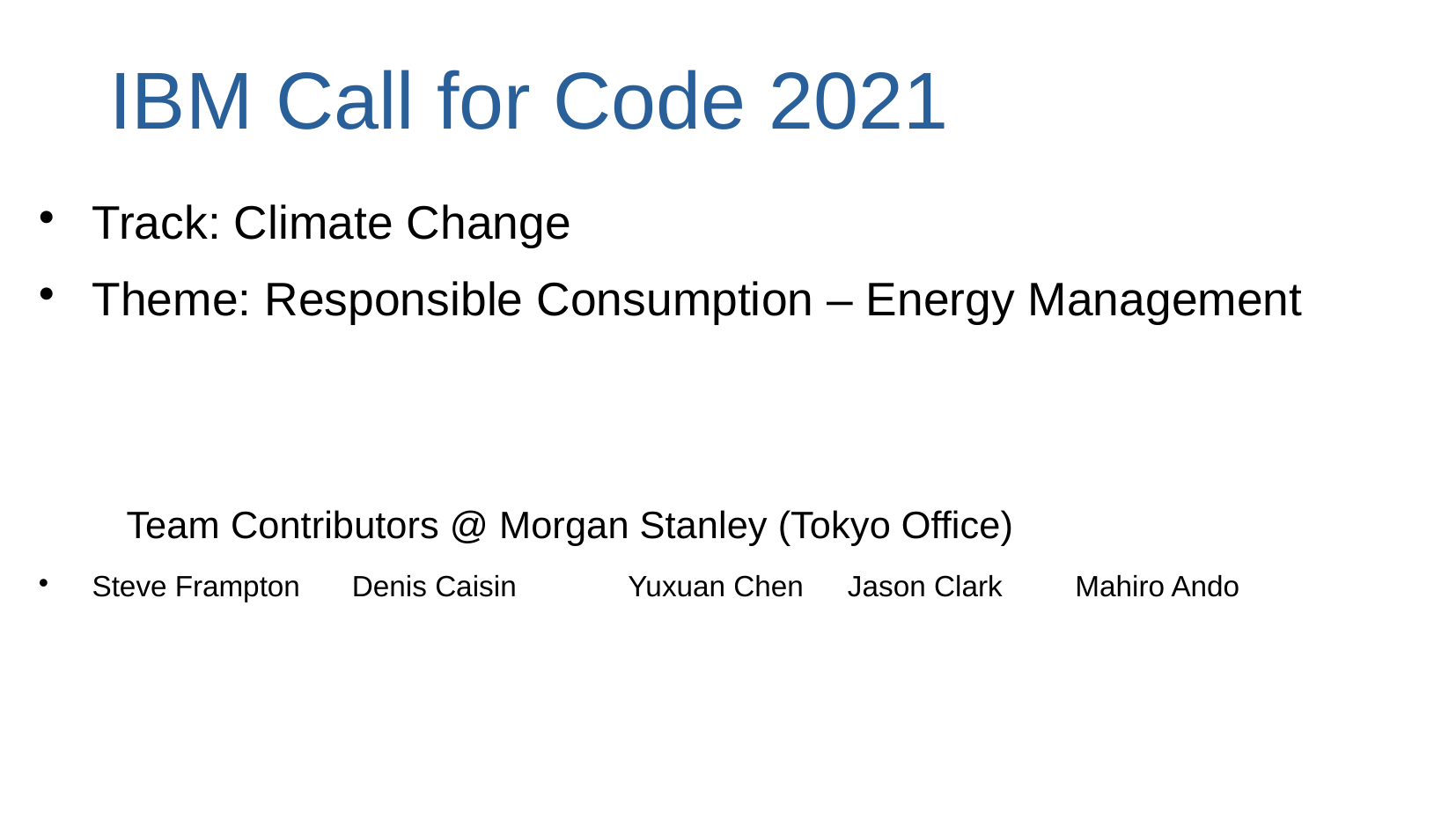

IBM Call for Code 2021
Track: Climate Change
Theme: Responsible Consumption – Energy Management

	Team Contributors @ Morgan Stanley (Tokyo Office)
Steve Frampton		      Denis Caisin		 Yuxuan Chen		  Jason Clark		    Mahiro Ando